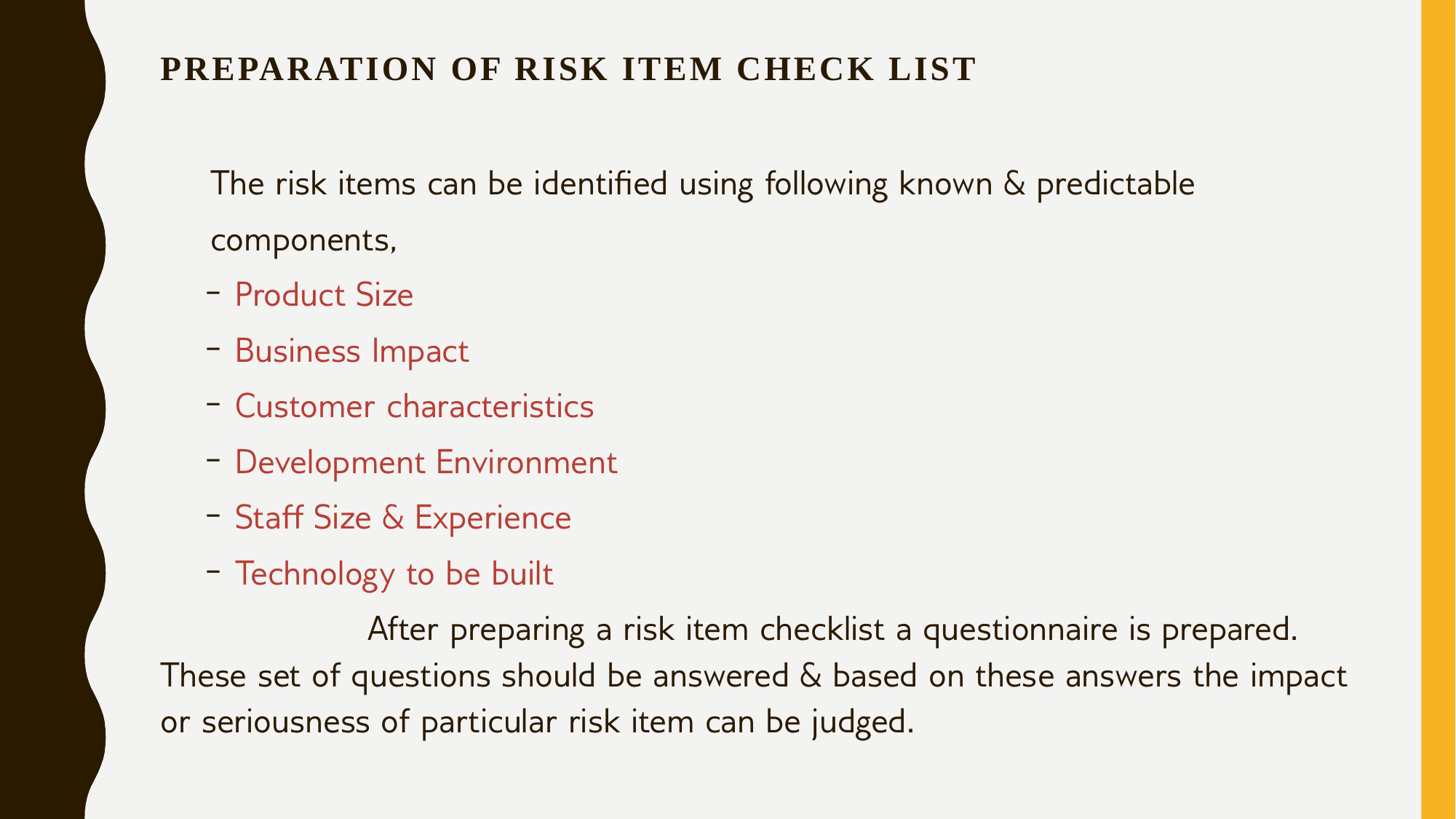

# Preparation of risk item check list
The risk items can be identified using following known & predictable
components,
Product Size
Business Impact
Customer characteristics
Development Environment
Staff Size & Experience
Technology to be built
                    After preparing a risk item checklist a questionnaire is prepared.      These set of questions should be answered & based on these answers the impact or seriousness of particular risk item can be judged.